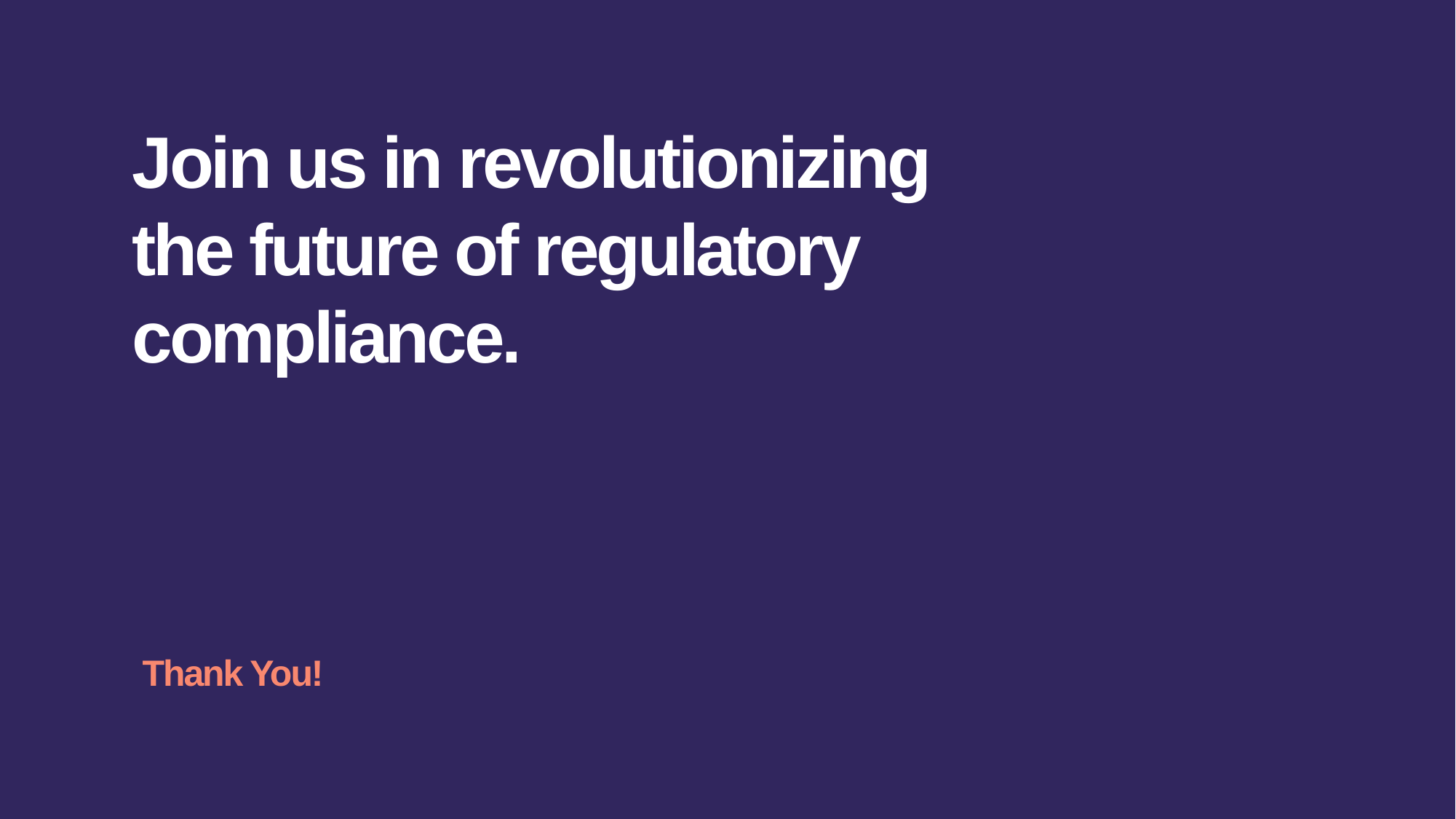

Join us in revolutionizing the future of regulatory compliance.
Thank You!